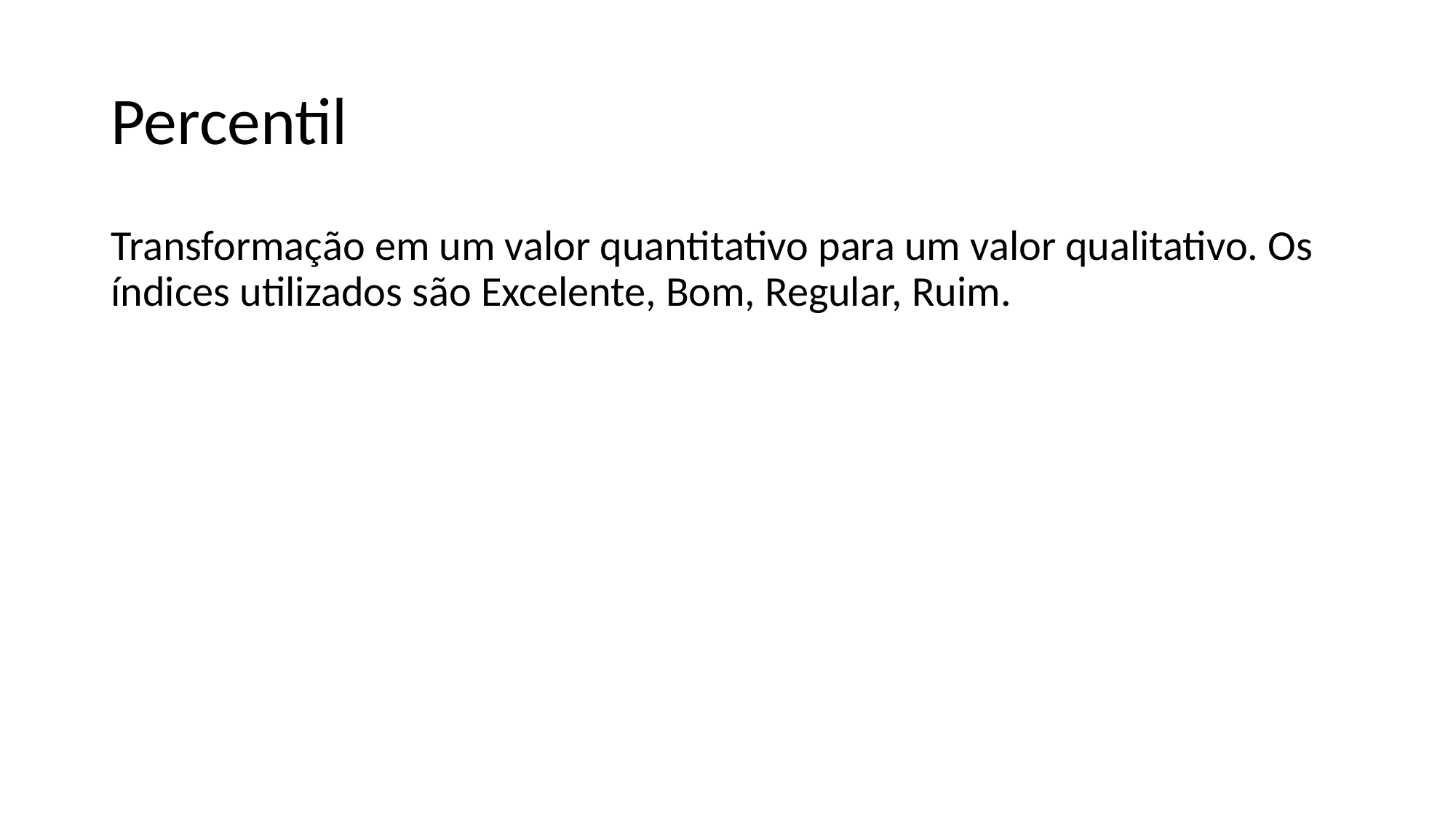

# Percentil
Transformação em um valor quantitativo para um valor qualitativo. Os índices utilizados são Excelente, Bom, Regular, Ruim.